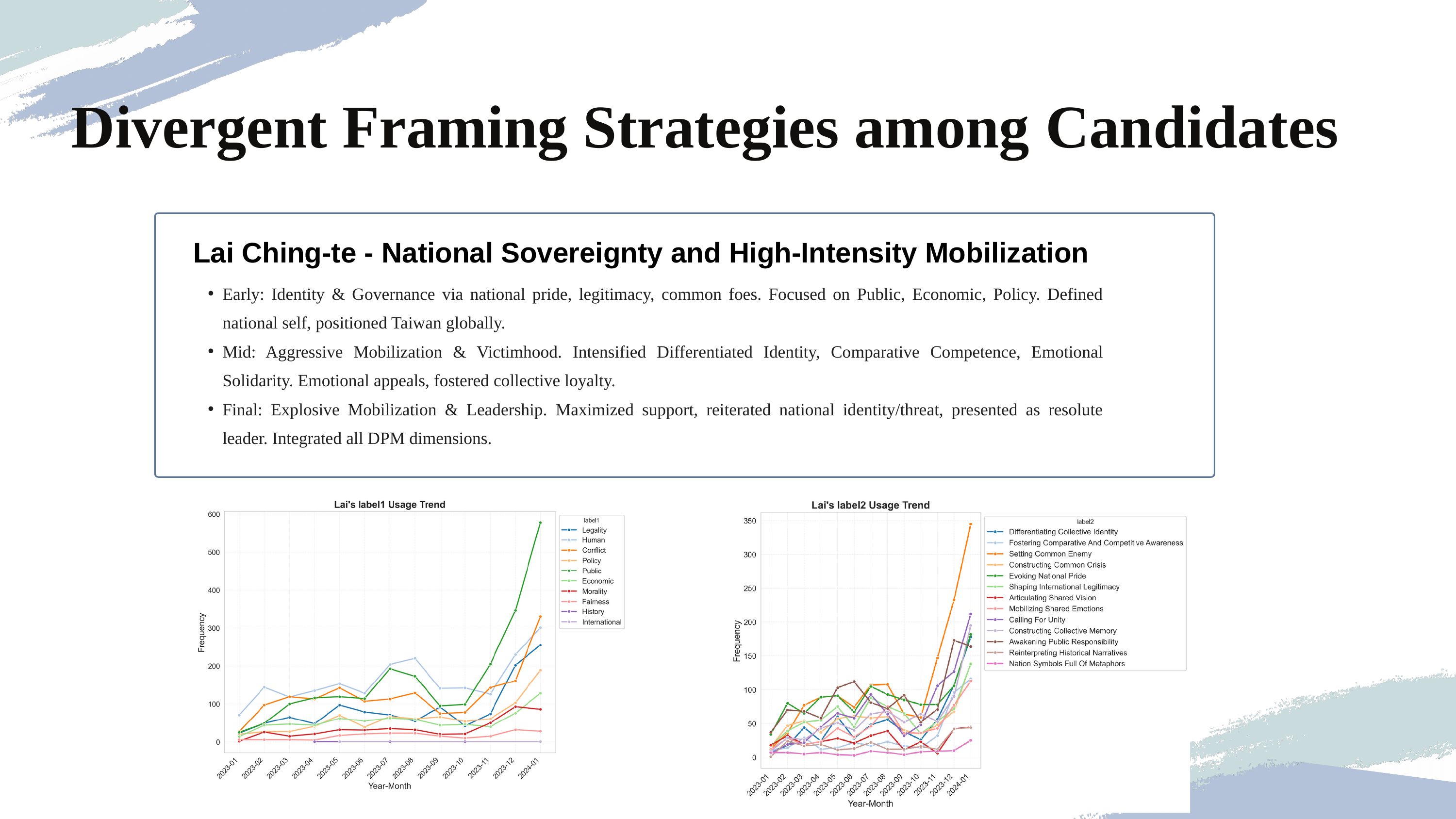

Divergent Framing Strategies among Candidates

Lai Ching-te - National Sovereignty and High-Intensity Mobilization
Early: Identity & Governance via national pride, legitimacy, common foes. Focused on Public, Economic, Policy. Defined national self, positioned Taiwan globally.
Mid: Aggressive Mobilization & Victimhood. Intensified Differentiated Identity, Comparative Competence, Emotional Solidarity. Emotional appeals, fostered collective loyalty.
Final: Explosive Mobilization & Leadership. Maximized support, reiterated national identity/threat, presented as resolute leader. Integrated all DPM dimensions.